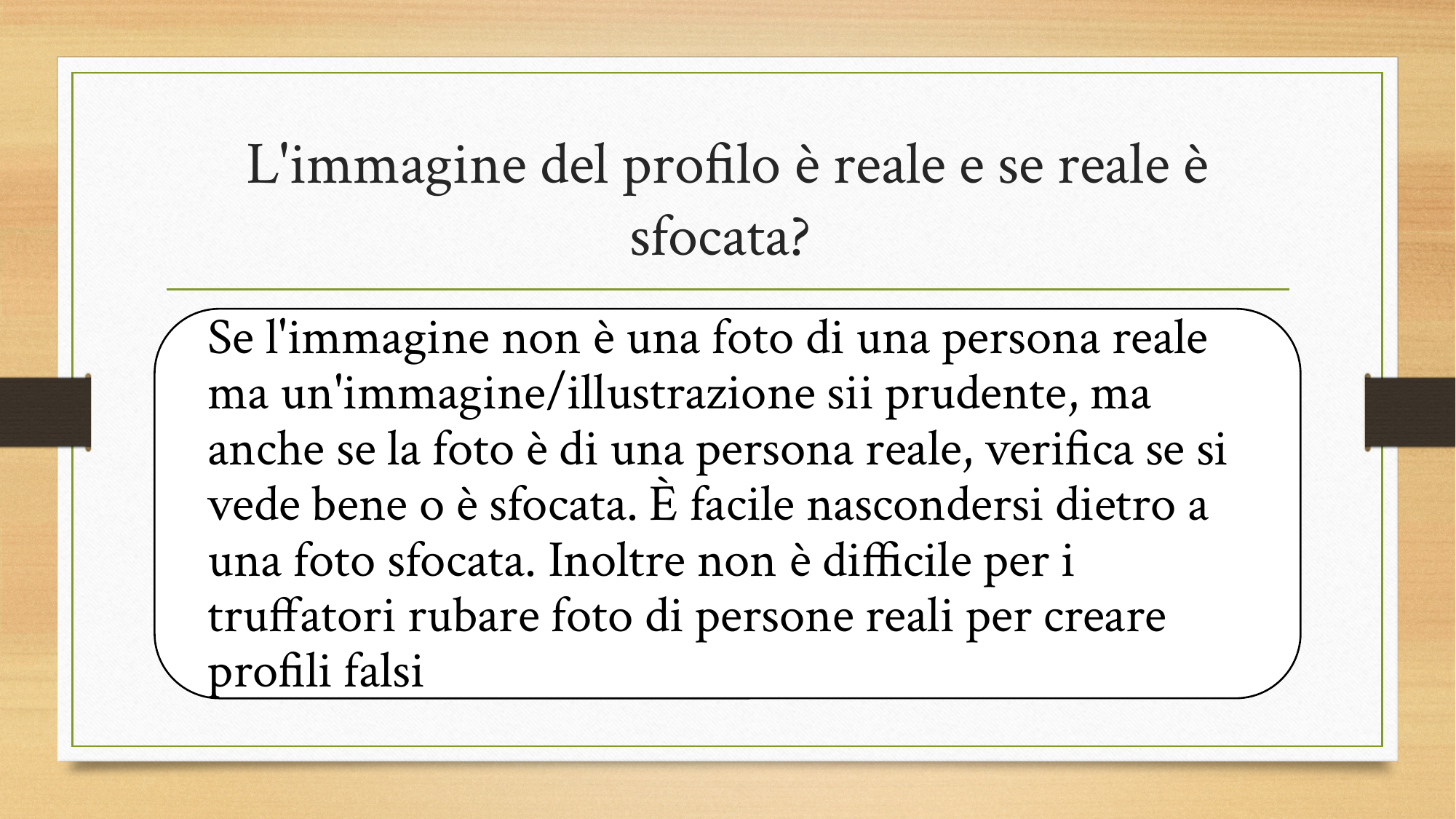

# L'immagine del profilo è reale e se reale è sfocata?
Se l'immagine non è una foto di una persona reale ma un'immagine/illustrazione sii prudente, ma anche se la foto è di una persona reale, verifica se si vede bene o è sfocata. È facile nascondersi dietro a una foto sfocata. Inoltre non è difficile per i truffatori rubare foto di persone reali per creare profili falsi